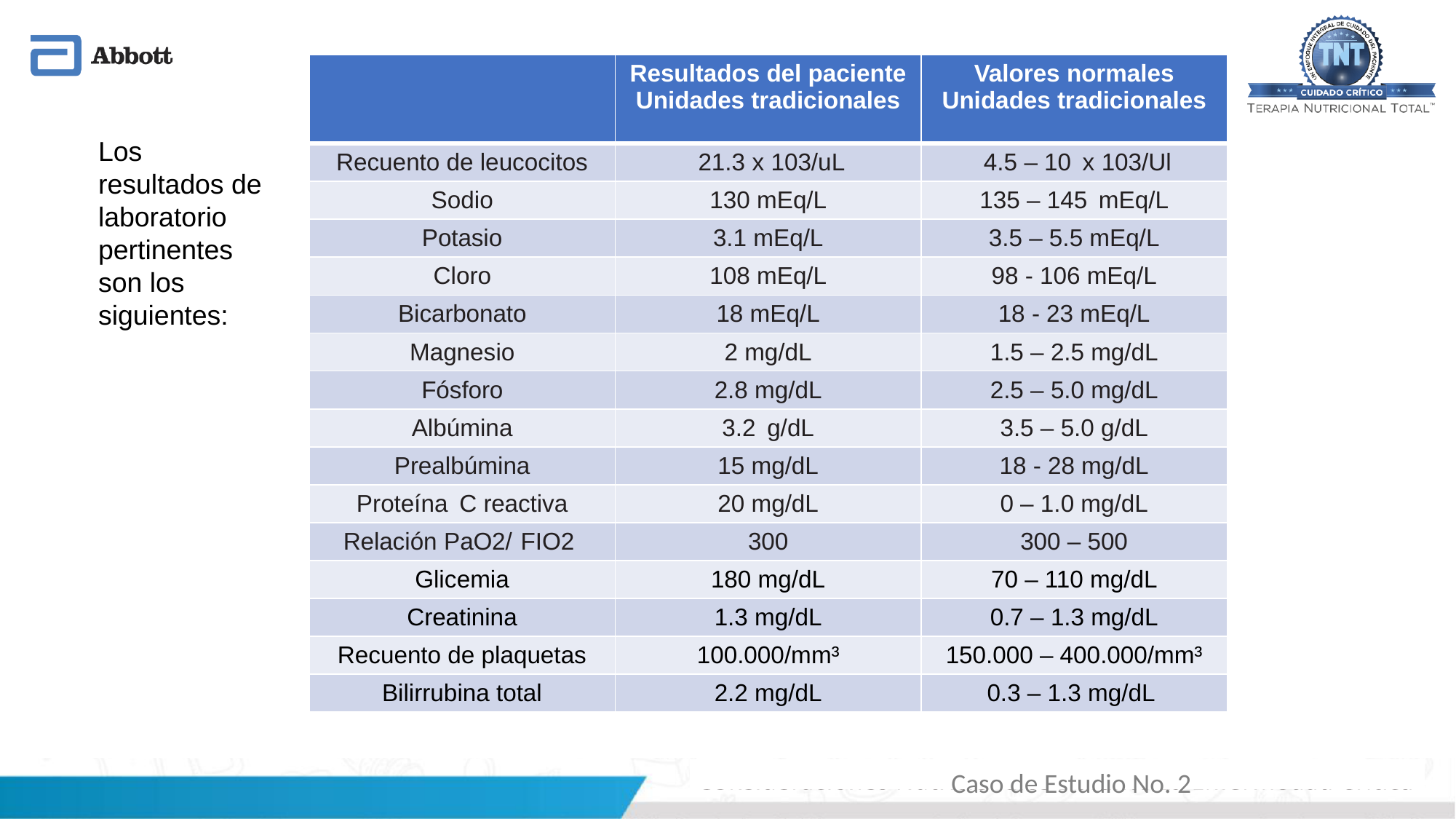

|  | Resultados del paciente Unidades tradicionales | Valores normales Unidades tradicionales |
| --- | --- | --- |
| Recuento de leucocitos | 21.3 x 103/uL | 4.5 – 10 x 103/Ul |
| Sodio | 130 mEq/L | 135 – 145 mEq/L |
| Potasio | 3.1 mEq/L | 3.5 – 5.5 mEq/L |
| Cloro | 108 mEq/L | 98 - 106 mEq/L |
| Bicarbonato | 18 mEq/L | 18 - 23 mEq/L |
| Magnesio | 2 mg/dL | 1.5 – 2.5 mg/dL |
| Fósforo | 2.8 mg/dL | 2.5 – 5.0 mg/dL |
| Albúmina | 3.2 g/dL | 3.5 – 5.0 g/dL |
| Prealbúmina | 15 mg/dL | 18 - 28 mg/dL |
| Proteína C reactiva | 20 mg/dL | 0 – 1.0 mg/dL |
| Relación PaO2/ FIO2 | 300 | 300 – 500 |
| Glicemia | 180 mg/dL | 70 – 110 mg/dL |
| Creatinina | 1.3 mg/dL | 0.7 – 1.3 mg/dL |
| Recuento de plaquetas | 100.000/mm³ | 150.000 – 400.000/mm³ |
| Bilirrubina total | 2.2 mg/dL | 0.3 – 1.3 mg/dL |
Los resultados de laboratorio pertinentes son los siguientes: